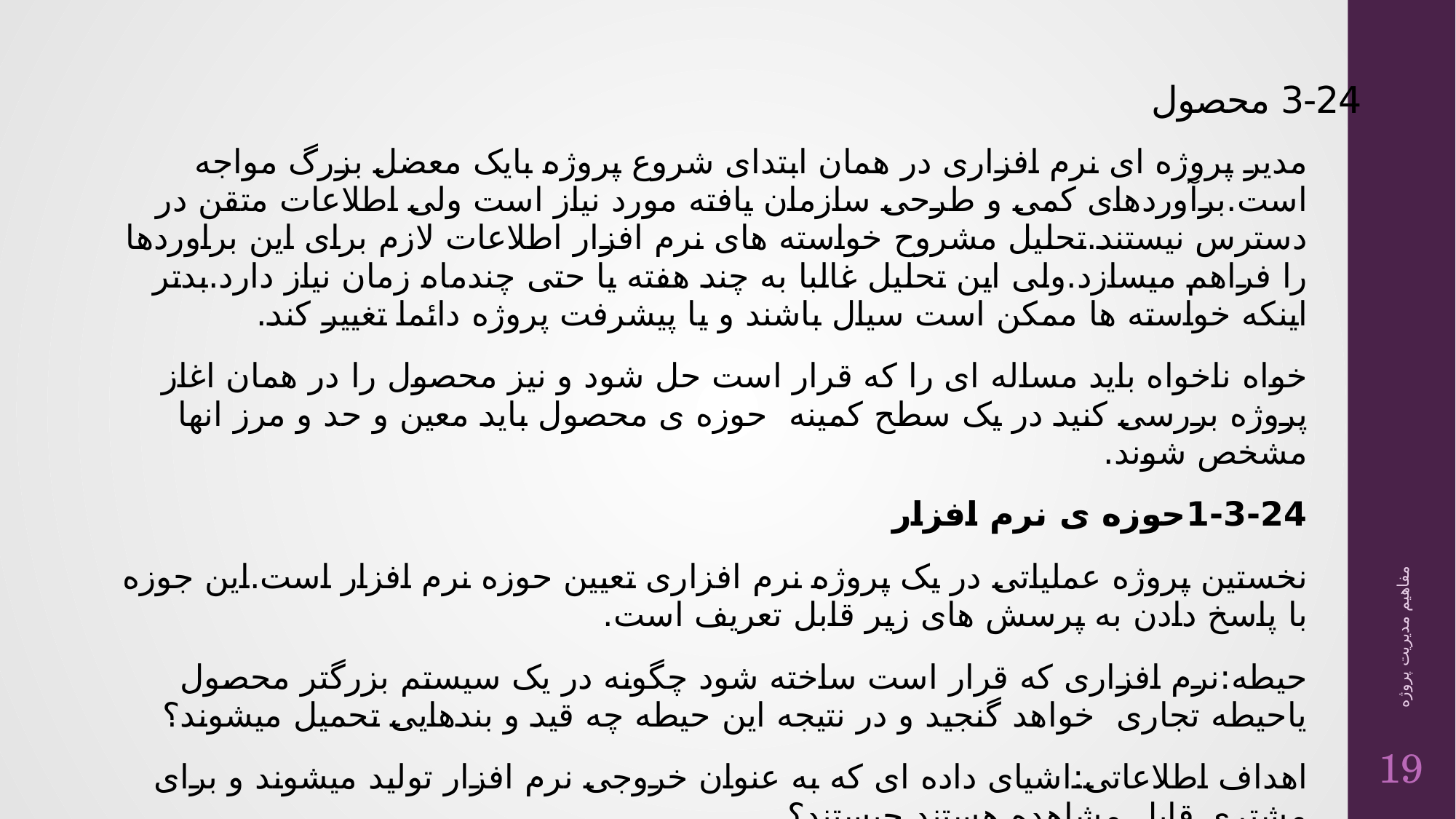

# 3-24 محصول
مدیر پروژه ای نرم افزاری در همان ابتدای شروع پروژه بایک معضل بزرگ مواجه است.برآوردهای کمی و طرحی سازمان یافته مورد نیاز است ولی اطلاعات متقن در دسترس نیستند.تحلیل مشروح خواسته های نرم افزار اطلاعات لازم برای این براوردها را فراهم میسازد.ولی این تحلیل غالبا به چند هفته یا حتی چندماه زمان نیاز دارد.بدتر اینکه خواسته ها ممکن است سیال باشند و یا پیشرفت پروژه دائما تغییر کند.
خواه ناخواه باید مساله ای را که قرار است حل شود و نیز محصول را در همان اغاز پروژه بررسی کنید در یک سطح کمینه  حوزه ی محصول باید معین و حد و مرز انها مشخص شوند.
1-3-24حوزه ی نرم افزار
نخستین پروژه عملیاتی در یک پروژه نرم افزاری تعیین حوزه نرم افزار است.این جوزه با پاسخ دادن به پرسش های زیر قابل تعریف است.
حیطه:نرم افزاری که قرار است ساخته شود چگونه در یک سیستم بزرگتر محصول یاحیطه تجاری  خواهد گنجید و در نتیجه این حیطه چه قید و بندهایی تحمیل میشوند؟
اهداف اطلاعاتی:اشیای داده ای که به عنوان خروجی نرم افزار تولید میشوند و برای مشتری قابل مشاهده هستند چیستند؟
عملکرد و کارایی:نرم افزار چه عملیاتی انجام میدهد تا داده های ورودی را به خروجی تبدیل کند؟ایا خصوصیات کارایی خاصی وجود دارد که باید به انها پرداخته شود؟

مفاهیم مدیریت پروژه
19